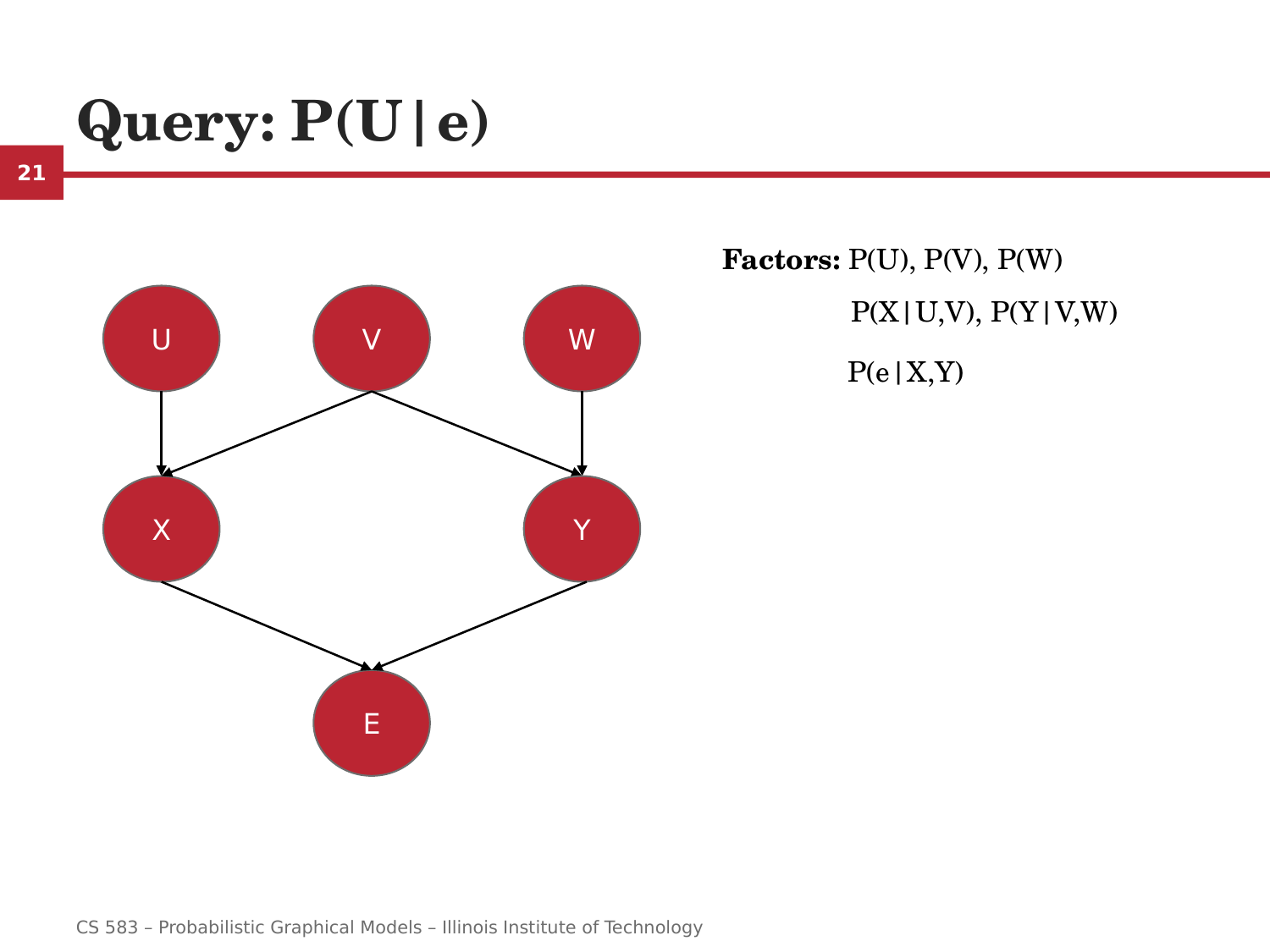

# Query: P(U|e)
Factors: P(U), P(V), P(W)
U
V
W
P(X|U,V), P(Y|V,W)
P(e|X,Y)
X
Y
E
21
CS 583 – Probabilistic Graphical Models – Illinois Institute of Technology